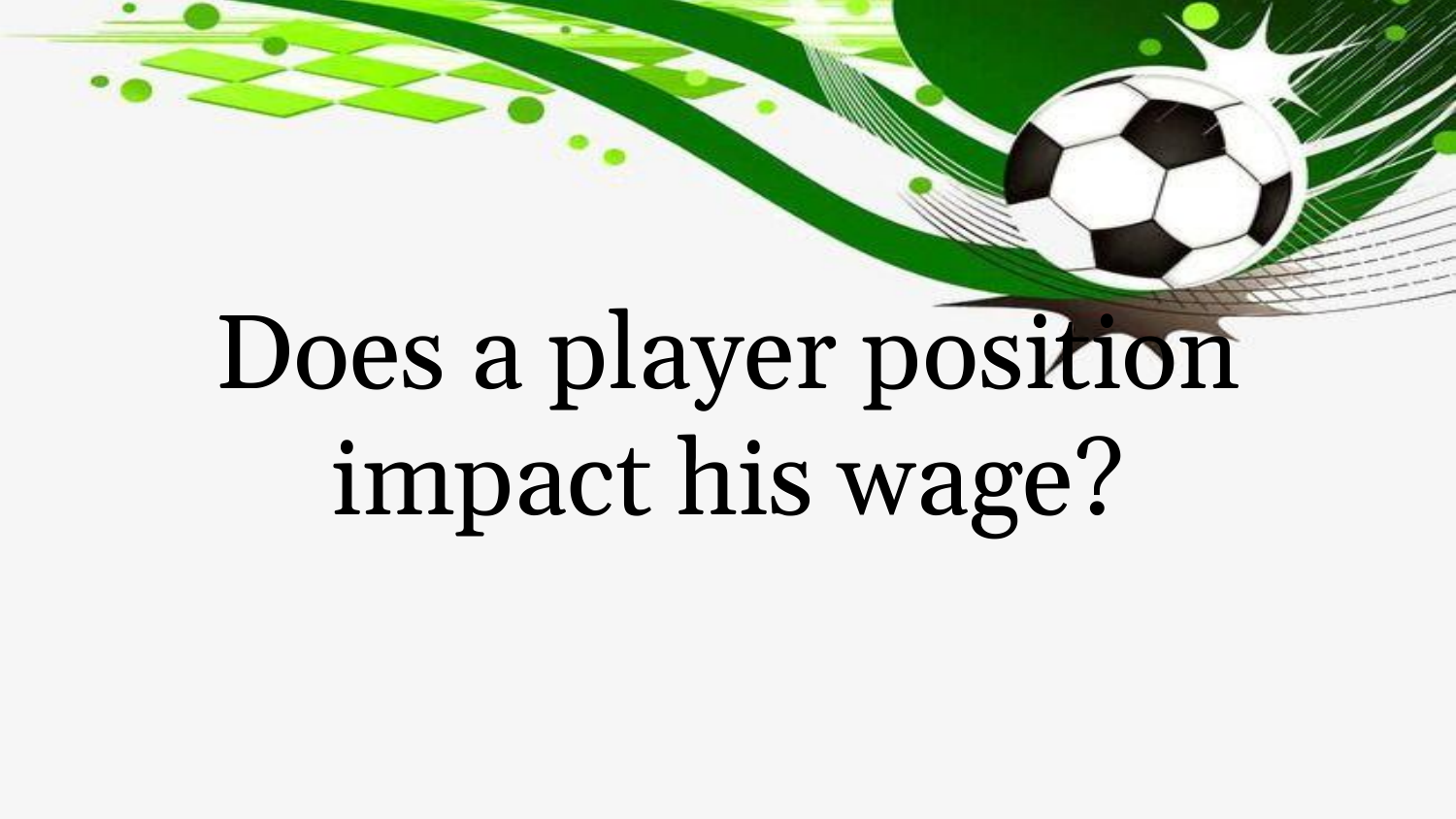

# Does a player position impact his wage?